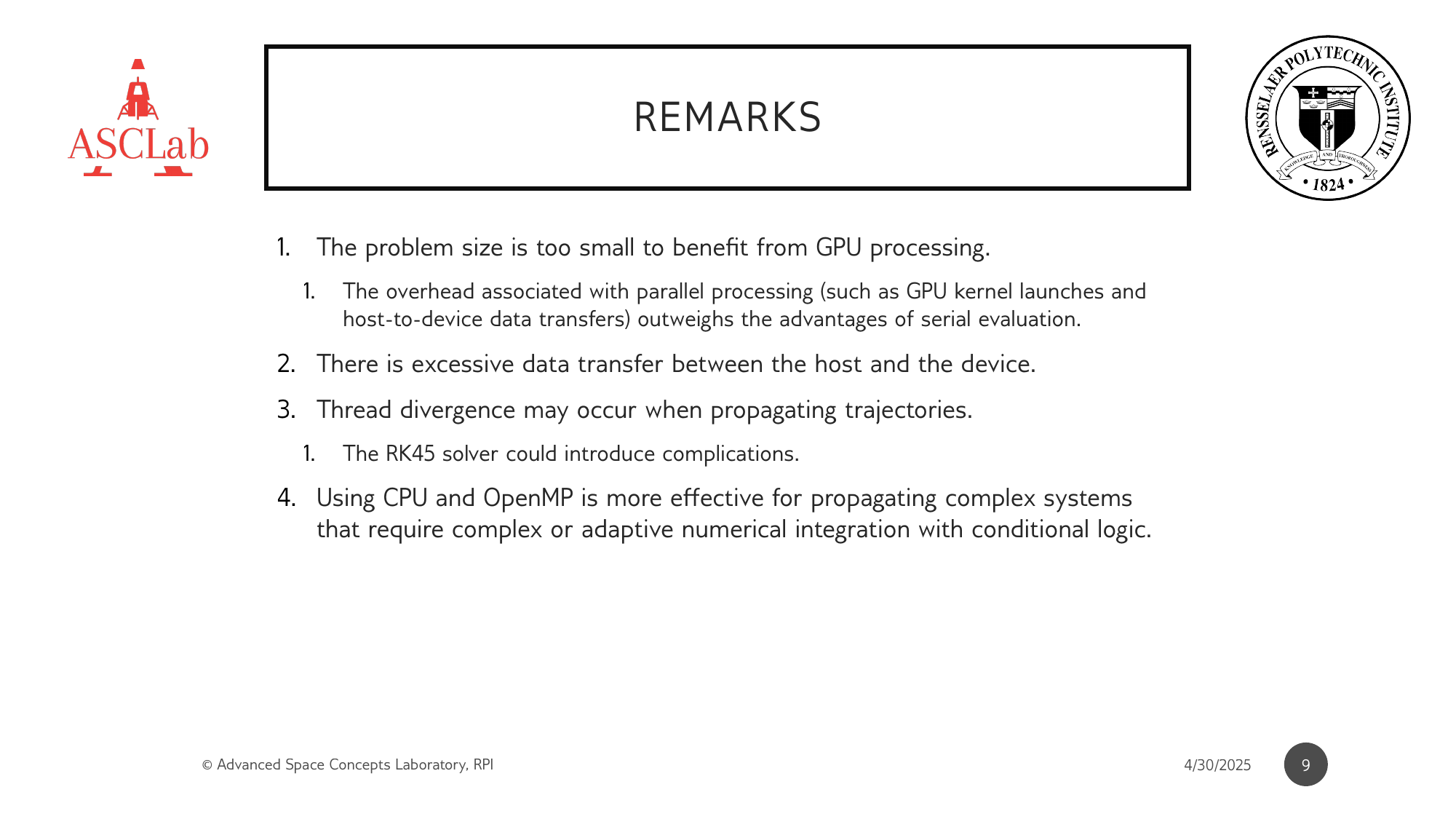

# remarks
The problem size is too small to benefit from GPU processing.
The overhead associated with parallel processing (such as GPU kernel launches and host-to-device data transfers) outweighs the advantages of serial evaluation.
There is excessive data transfer between the host and the device.
Thread divergence may occur when propagating trajectories.
The RK45 solver could introduce complications.
Using CPU and OpenMP is more effective for propagating complex systems that require complex or adaptive numerical integration with conditional logic.
9
© Advanced Space Concepts Laboratory, RPI
4/30/2025